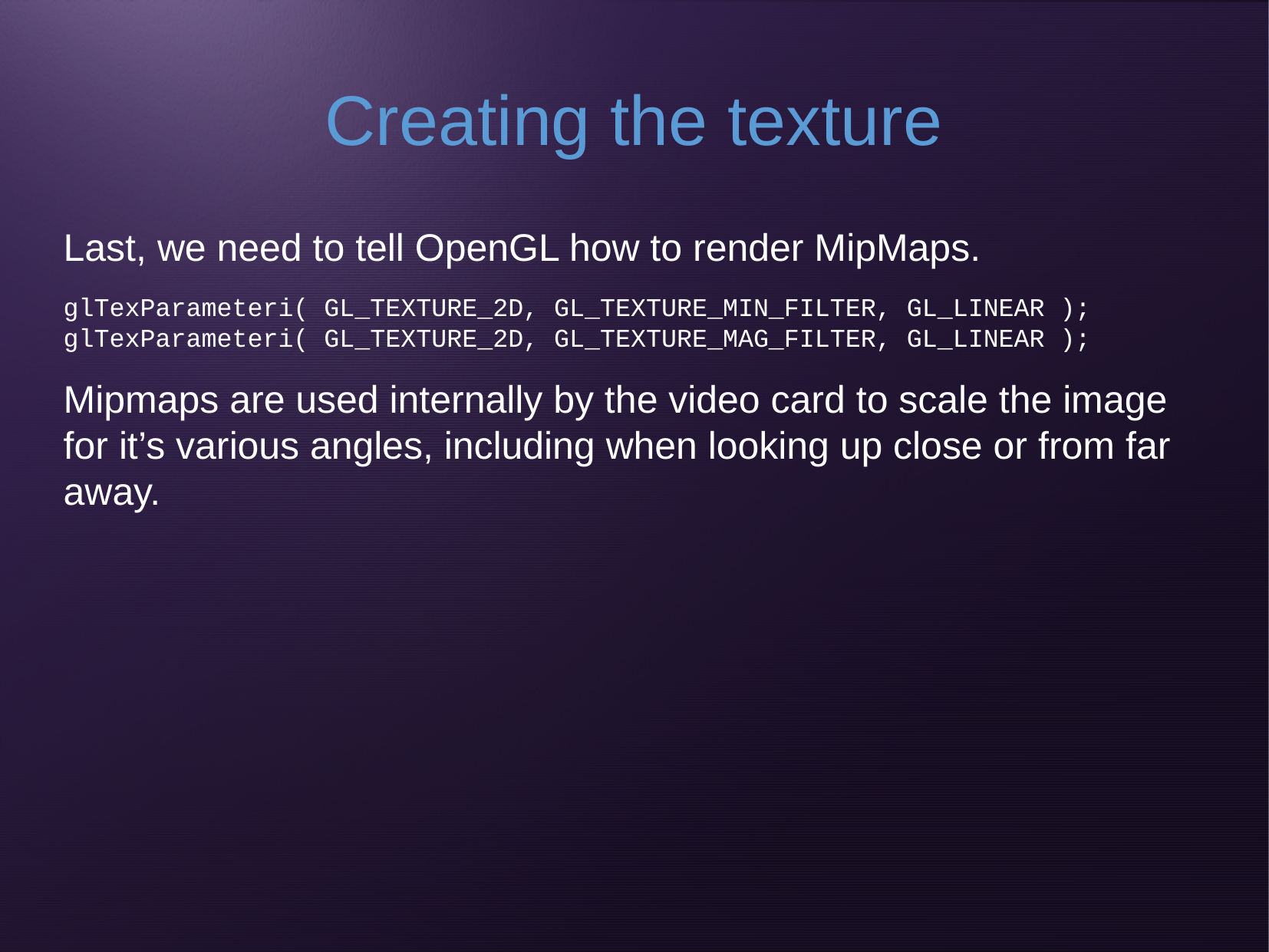

Creating the texture
Last, we need to tell OpenGL how to render MipMaps.
glTexParameteri( GL_TEXTURE_2D, GL_TEXTURE_MIN_FILTER, GL_LINEAR );
glTexParameteri( GL_TEXTURE_2D, GL_TEXTURE_MAG_FILTER, GL_LINEAR );
Mipmaps are used internally by the video card to scale the image for it’s various angles, including when looking up close or from far away.